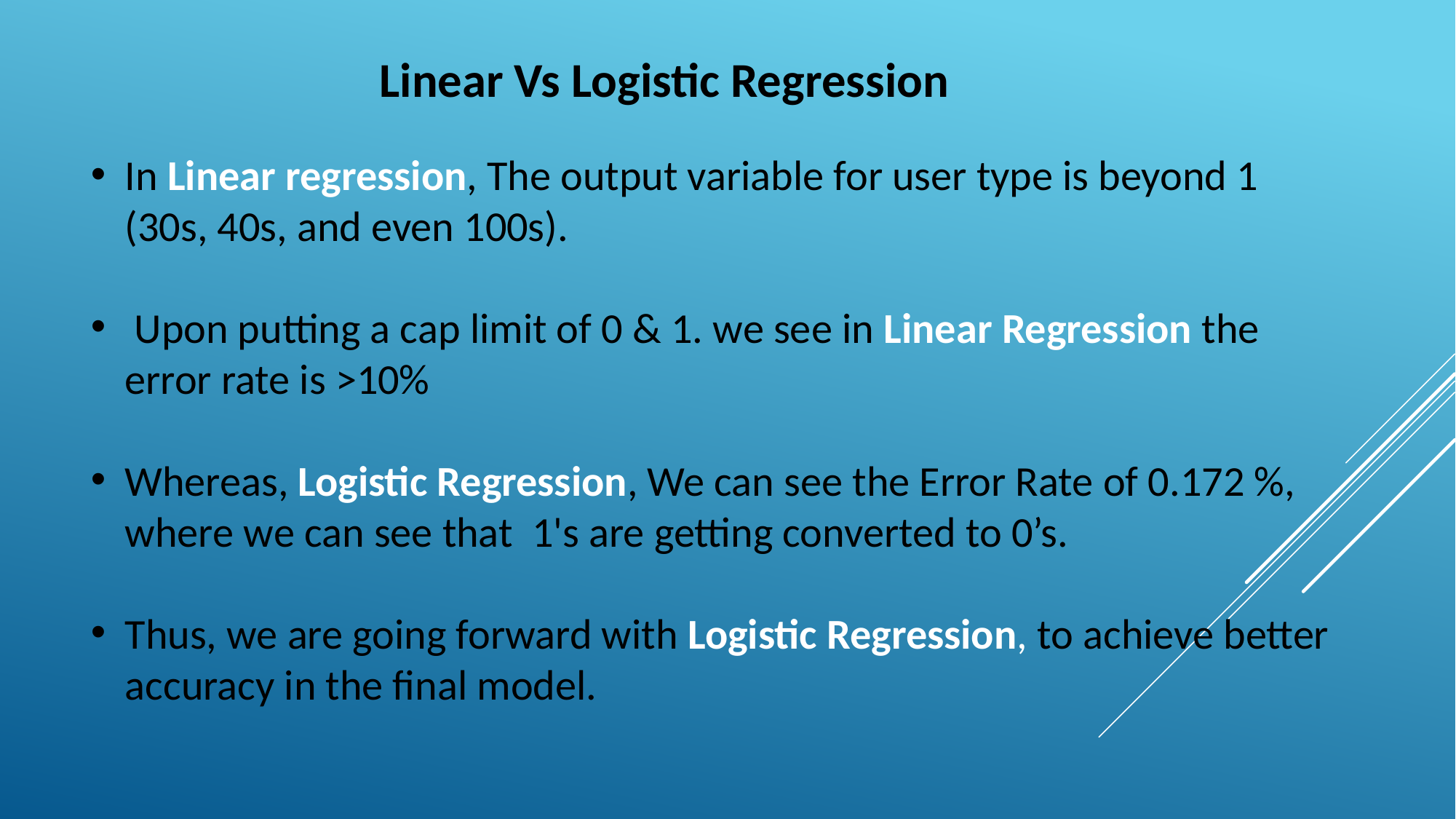

Linear Vs Logistic Regression
In Linear regression, The output variable for user type is beyond 1 (30s, 40s, and even 100s).

 Upon putting a cap limit of 0 & 1. we see in Linear Regression the error rate is >10%

Whereas, Logistic Regression, We can see the Error Rate of 0.172 %, where we can see that  1's are getting converted to 0’s.

Thus, we are going forward with Logistic Regression, to achieve better accuracy in the final model.